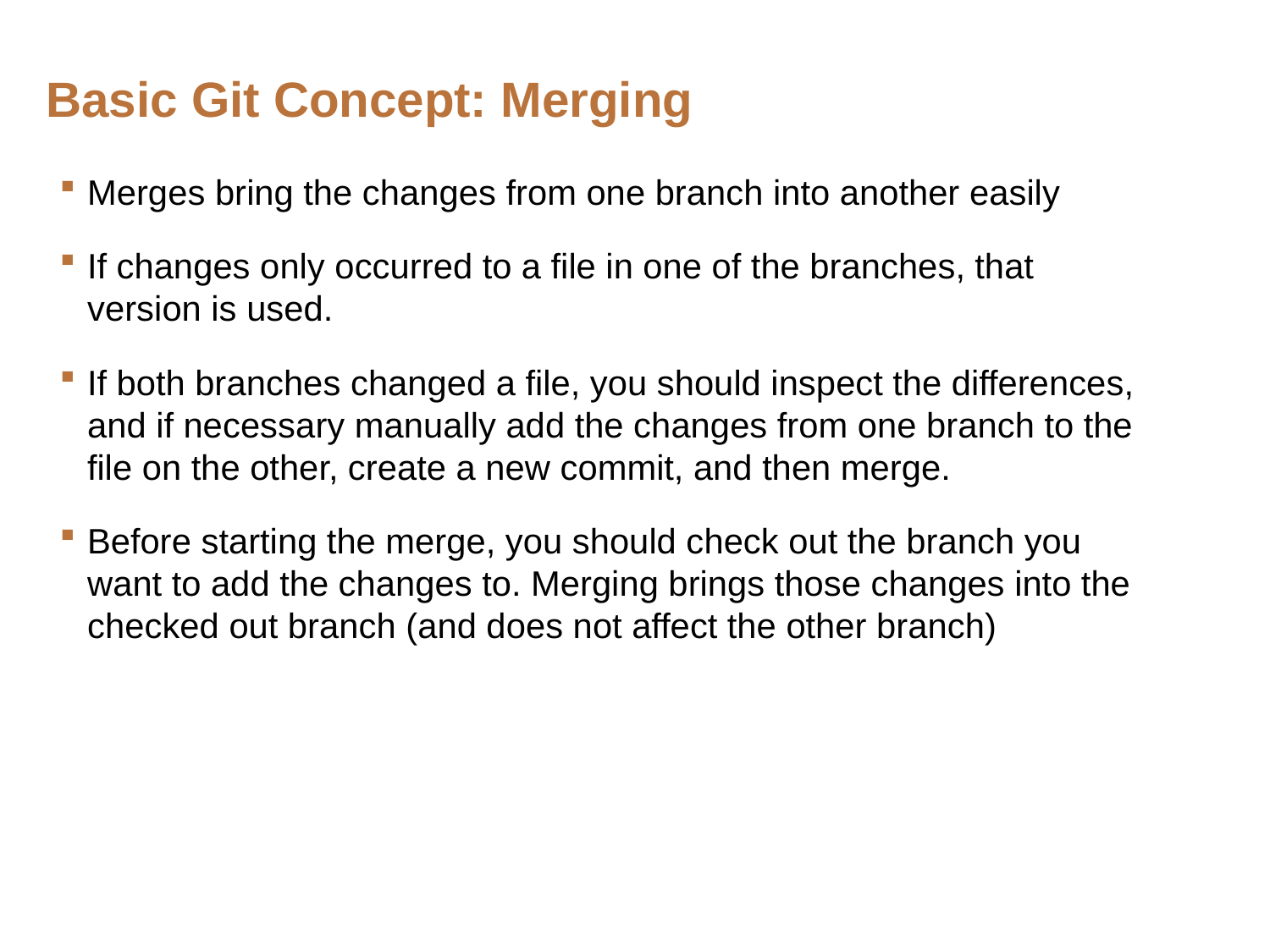

# Basic Git Concept: Merging
Merges bring the changes from one branch into another easily
If changes only occurred to a file in one of the branches, that version is used.
If both branches changed a file, you should inspect the differences, and if necessary manually add the changes from one branch to the file on the other, create a new commit, and then merge.
Before starting the merge, you should check out the branch you want to add the changes to. Merging brings those changes into the checked out branch (and does not affect the other branch)